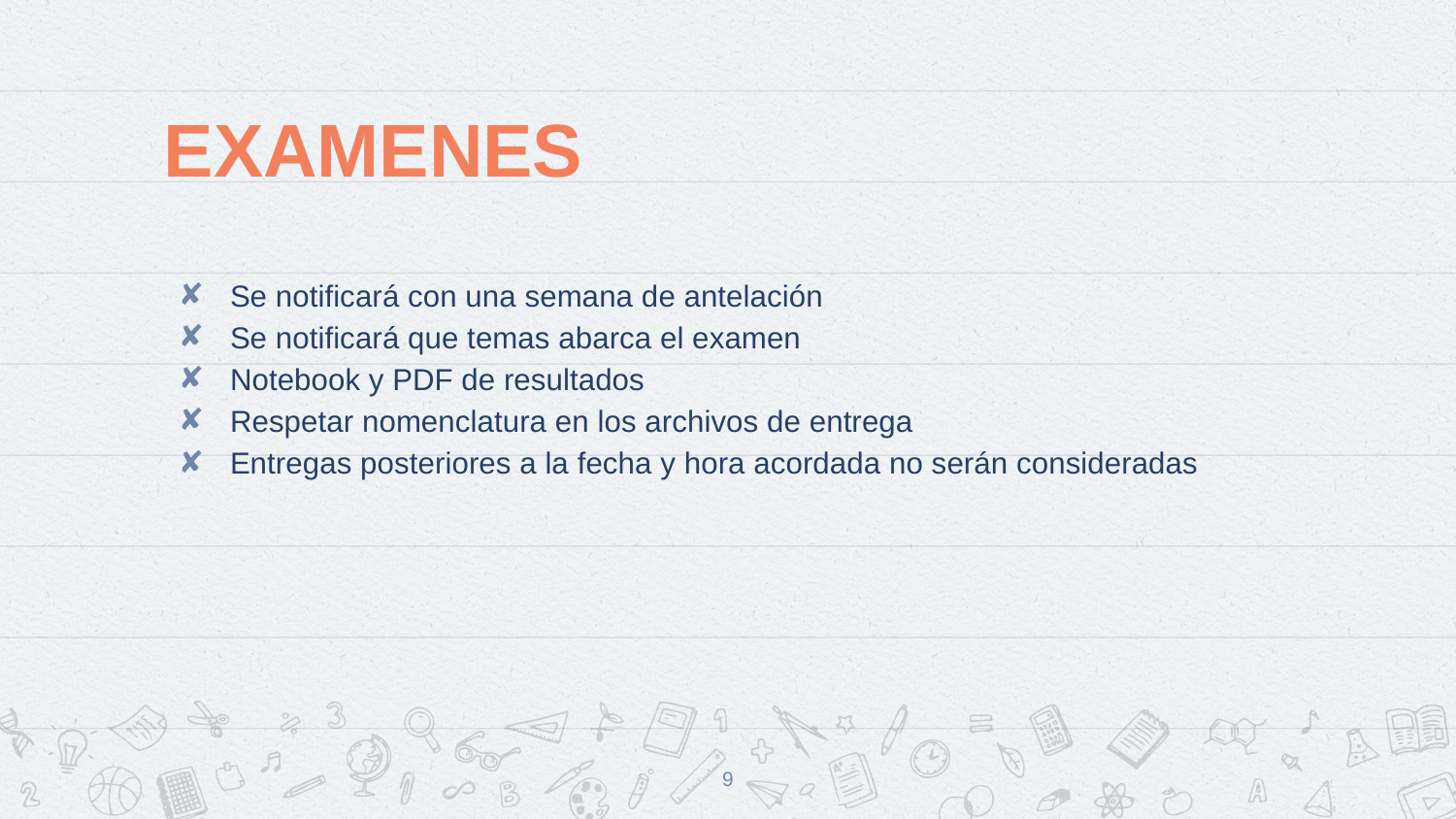

# EXAMENES
Se notificará con una semana de antelación
Se notificará que temas abarca el examen
Notebook y PDF de resultados
Respetar nomenclatura en los archivos de entrega
Entregas posteriores a la fecha y hora acordada no serán consideradas

9